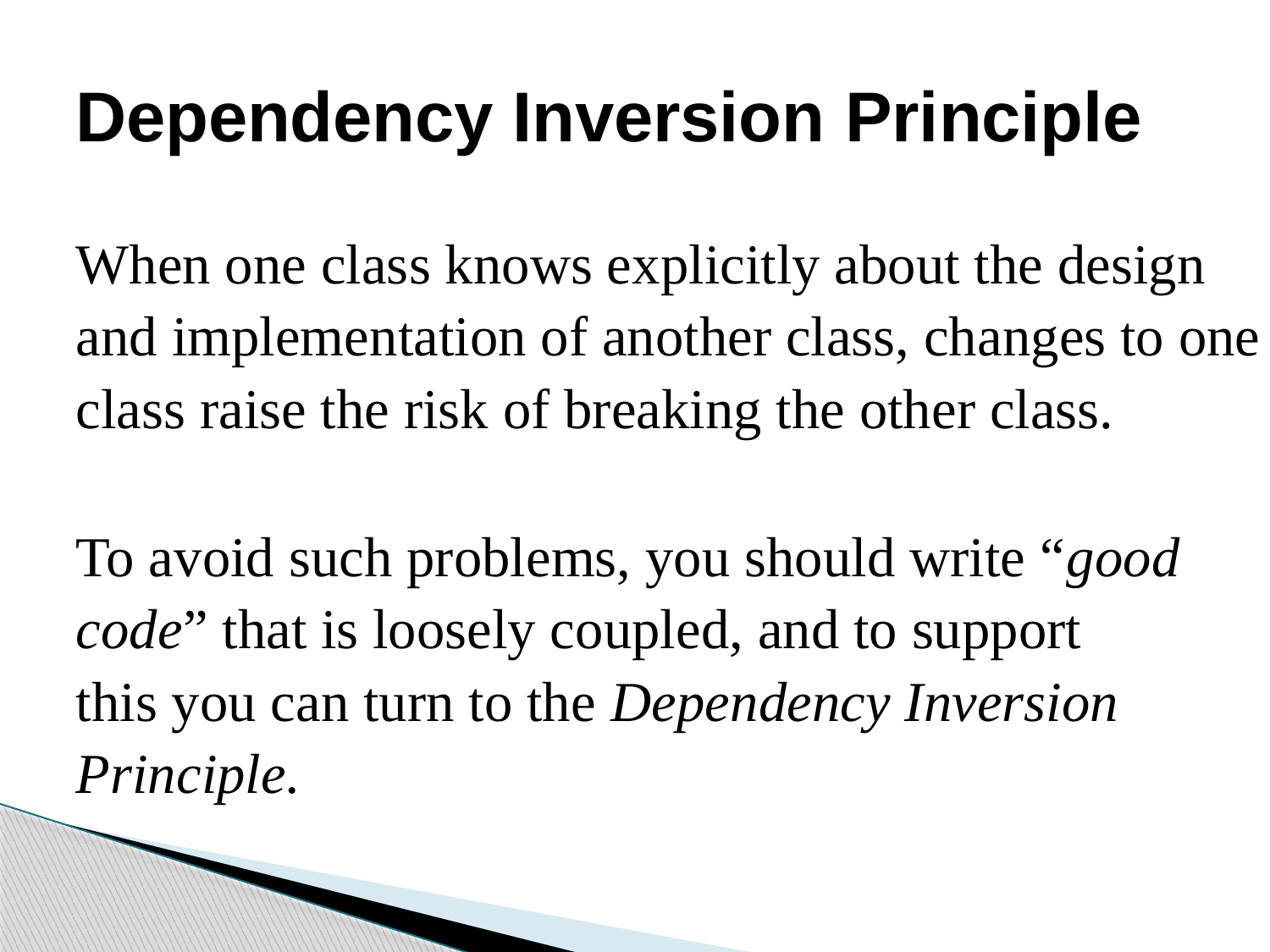

# Dependency Inversion Principle
When one class knows explicitly about the design and implementation of another class, changes to one class raise the risk of breaking the other class.

To avoid such problems, you should write “good code” that is loosely coupled, and to support this you can turn to the Dependency Inversion Principle.